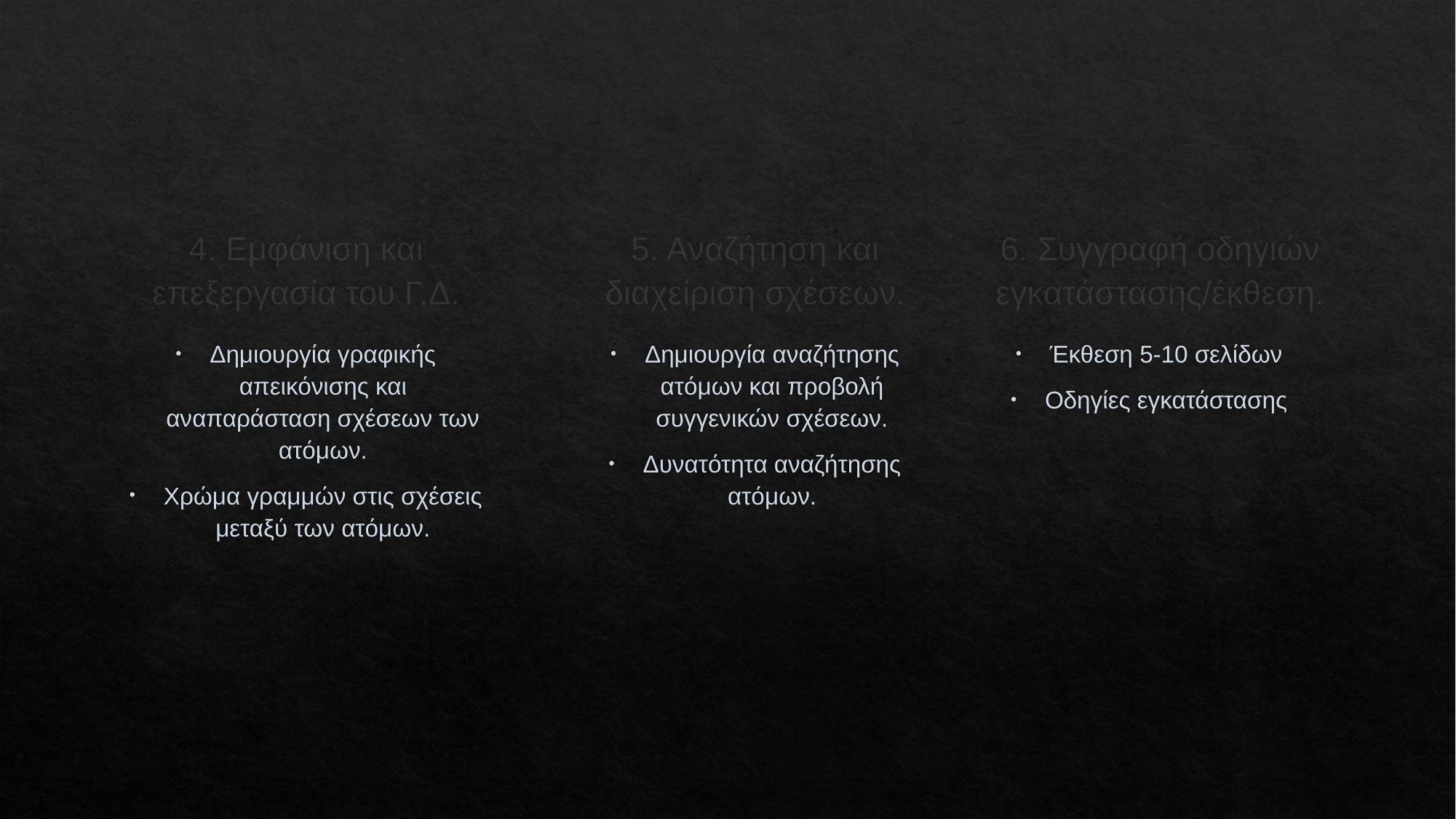

5. Αναζήτηση και διαχείριση σχέσεων.
6. Συγγραφή οδηγιών εγκατάστασης/έκθεση.
4. Εμφάνιση και επεξεργασία του Γ.Δ.
Δημιουργία γραφικής απεικόνισης και αναπαράσταση σχέσεων των ατόμων.
Χρώμα γραμμών στις σχέσεις μεταξύ των ατόμων.
Δημιουργία αναζήτησης ατόμων και προβολή συγγενικών σχέσεων.
Δυνατότητα αναζήτησης ατόμων.
Έκθεση 5-10 σελίδων
Οδηγίες εγκατάστασης